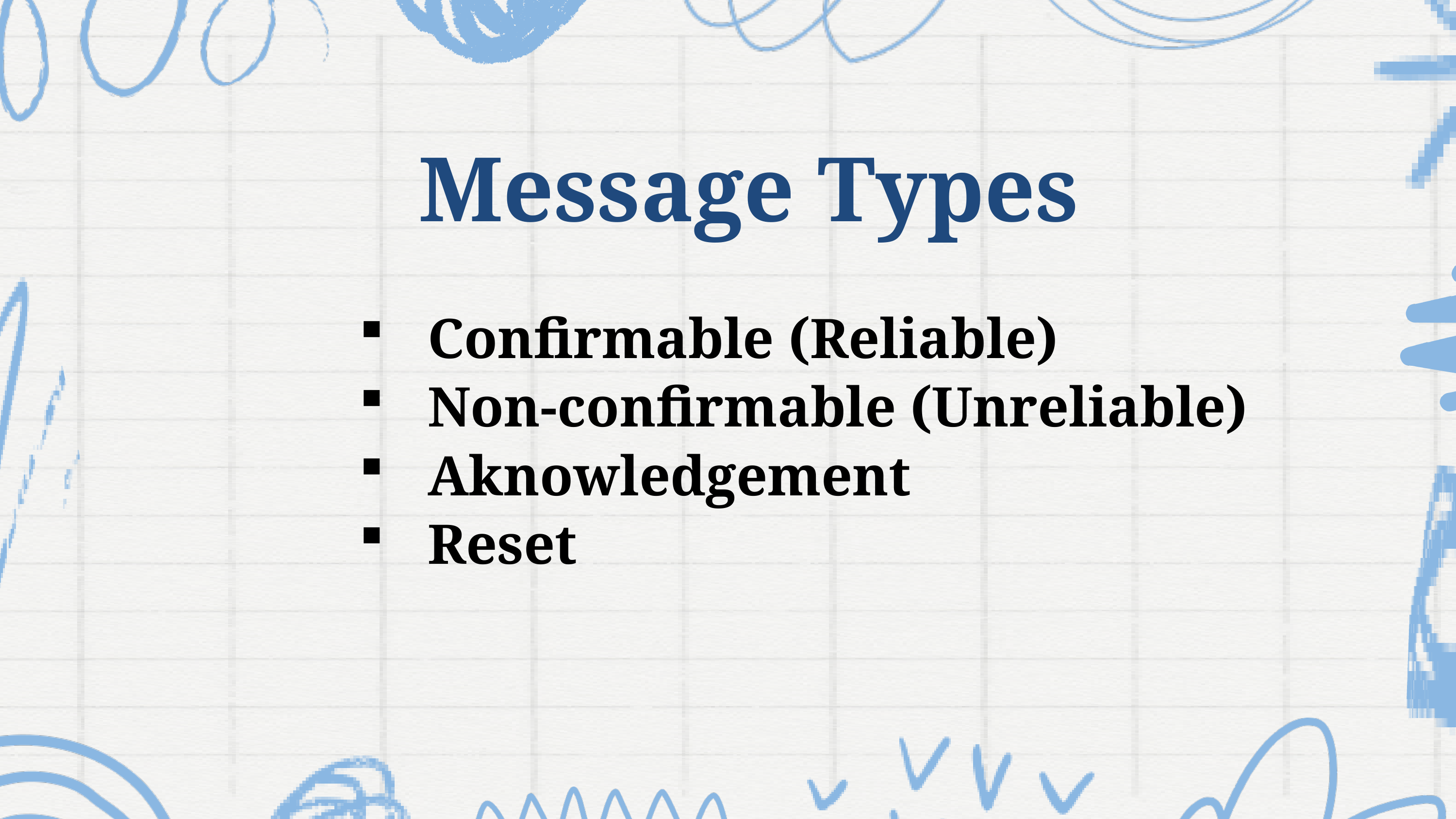

Message Types

Confirmable (Reliable)
Non-confirmable (Unreliable)
Aknowledgement
Reset